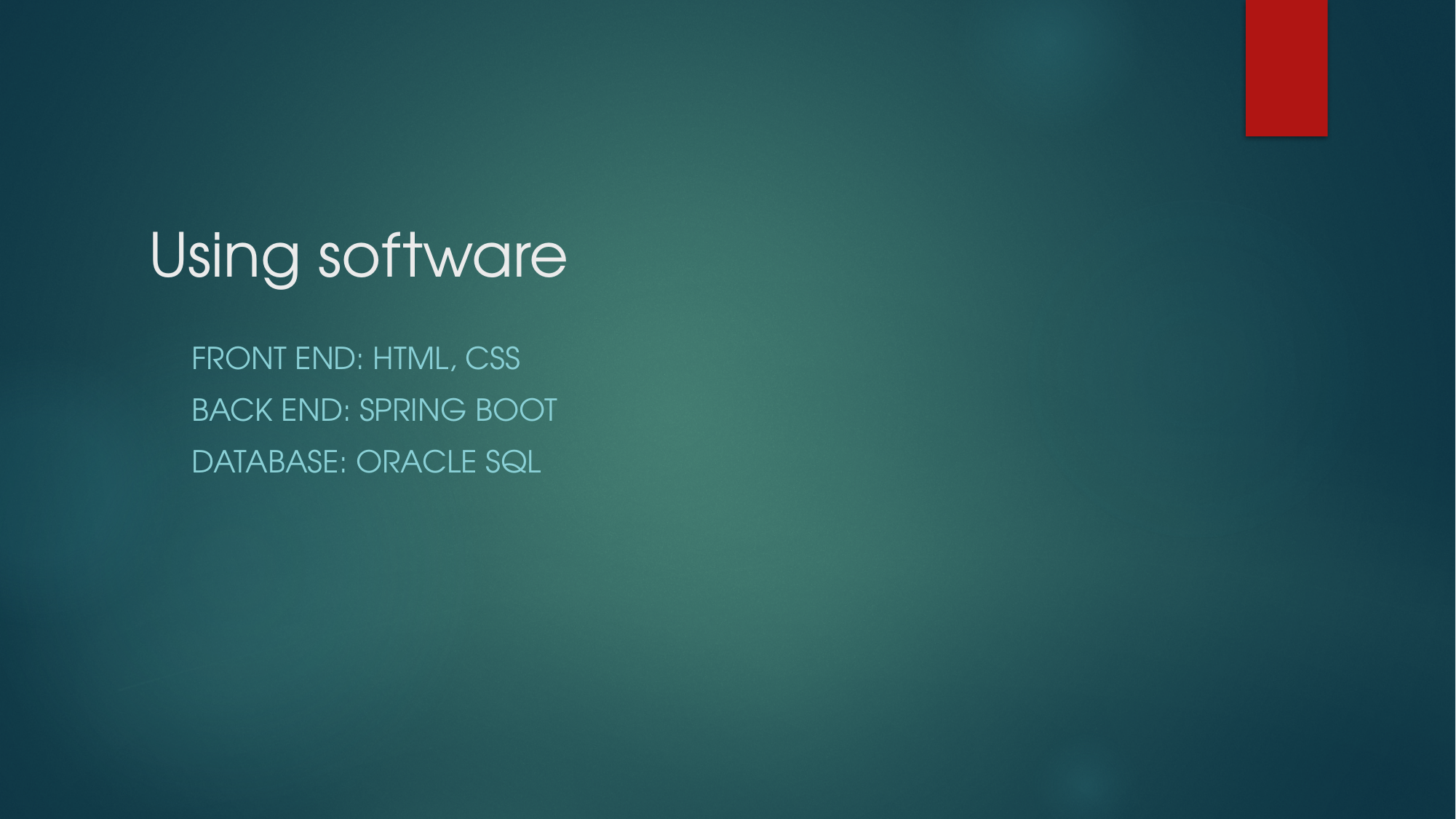

# Using software
FRONT END: HTML, CSS
BACK END: SPRING BOOT
DATABASE: ORACLE SQL